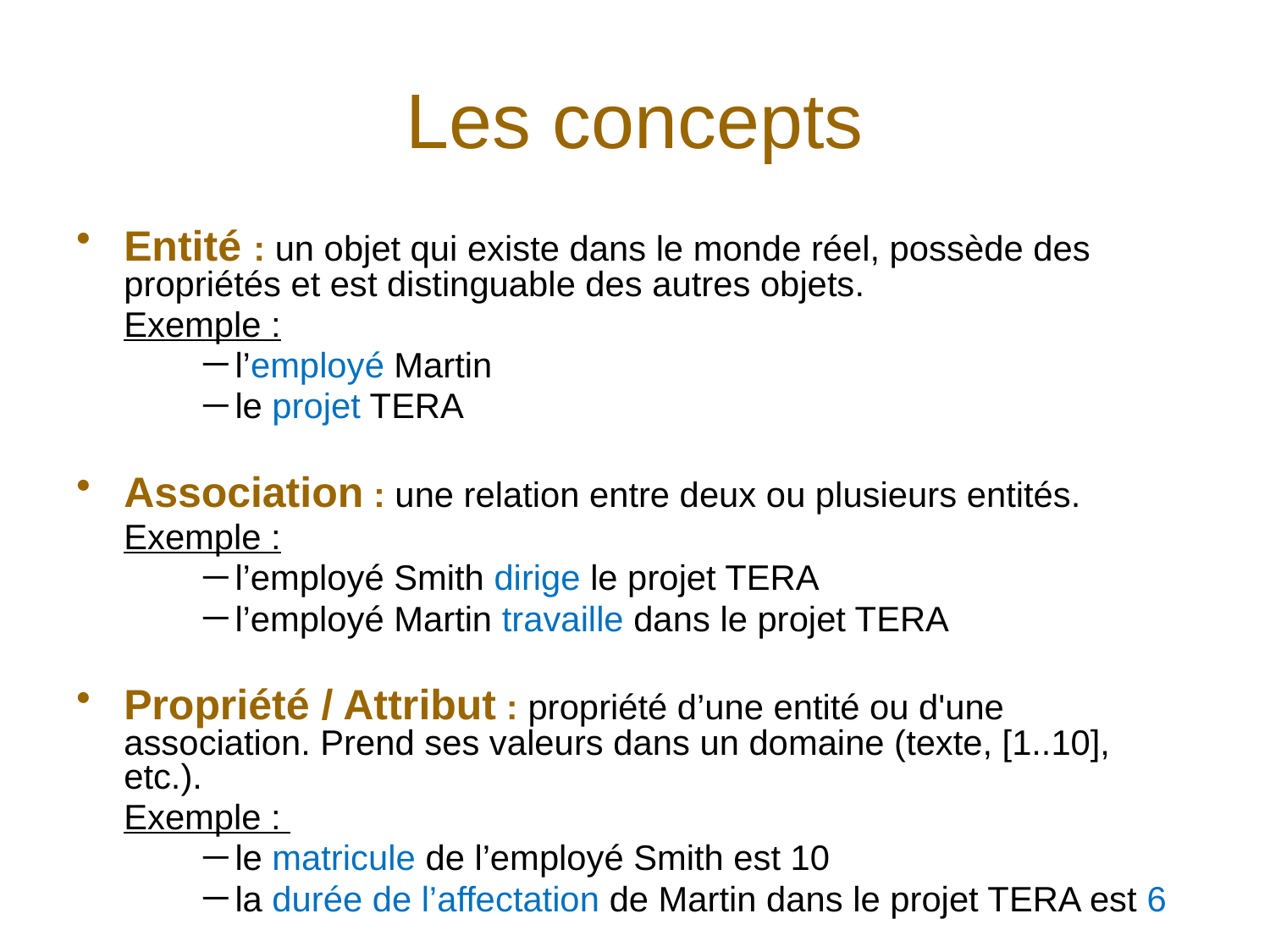

# Les concepts
Entité : un objet qui existe dans le monde réel, possède des propriétés et est distinguable des autres objets.
	Exemple :
l’employé Martin
le projet TERA

Association : une relation entre deux ou plusieurs entités.
	Exemple :
l’employé Smith dirige le projet TERA
l’employé Martin travaille dans le projet TERA

Propriété / Attribut : propriété d’une entité ou d'une association. Prend ses valeurs dans un domaine (texte, [1..10], etc.).
	Exemple :
le matricule de l’employé Smith est 10
la durée de l’affectation de Martin dans le projet TERA est 6